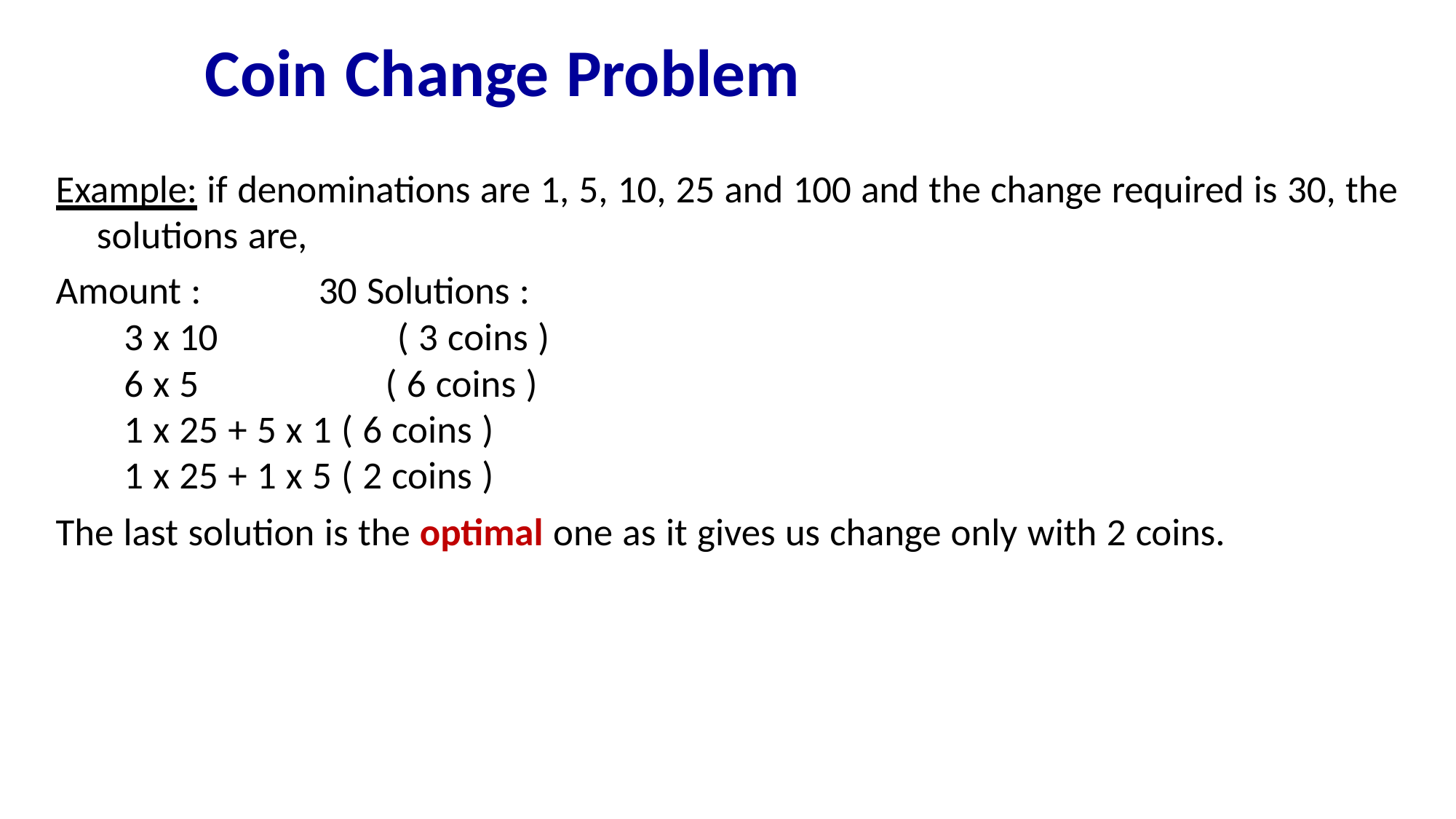

# Coin Change Problem
Example: if denominations are 1, 5, 10, 25 and 100 and the change required is 30, the solutions are,
Amount :	30 Solutions :
3 x 10	( 3 coins )
6 x 5	( 6 coins )
1 x 25 + 5 x 1 ( 6 coins )
1 x 25 + 1 x 5 ( 2 coins )
The last solution is the optimal one as it gives us change only with 2 coins.

8